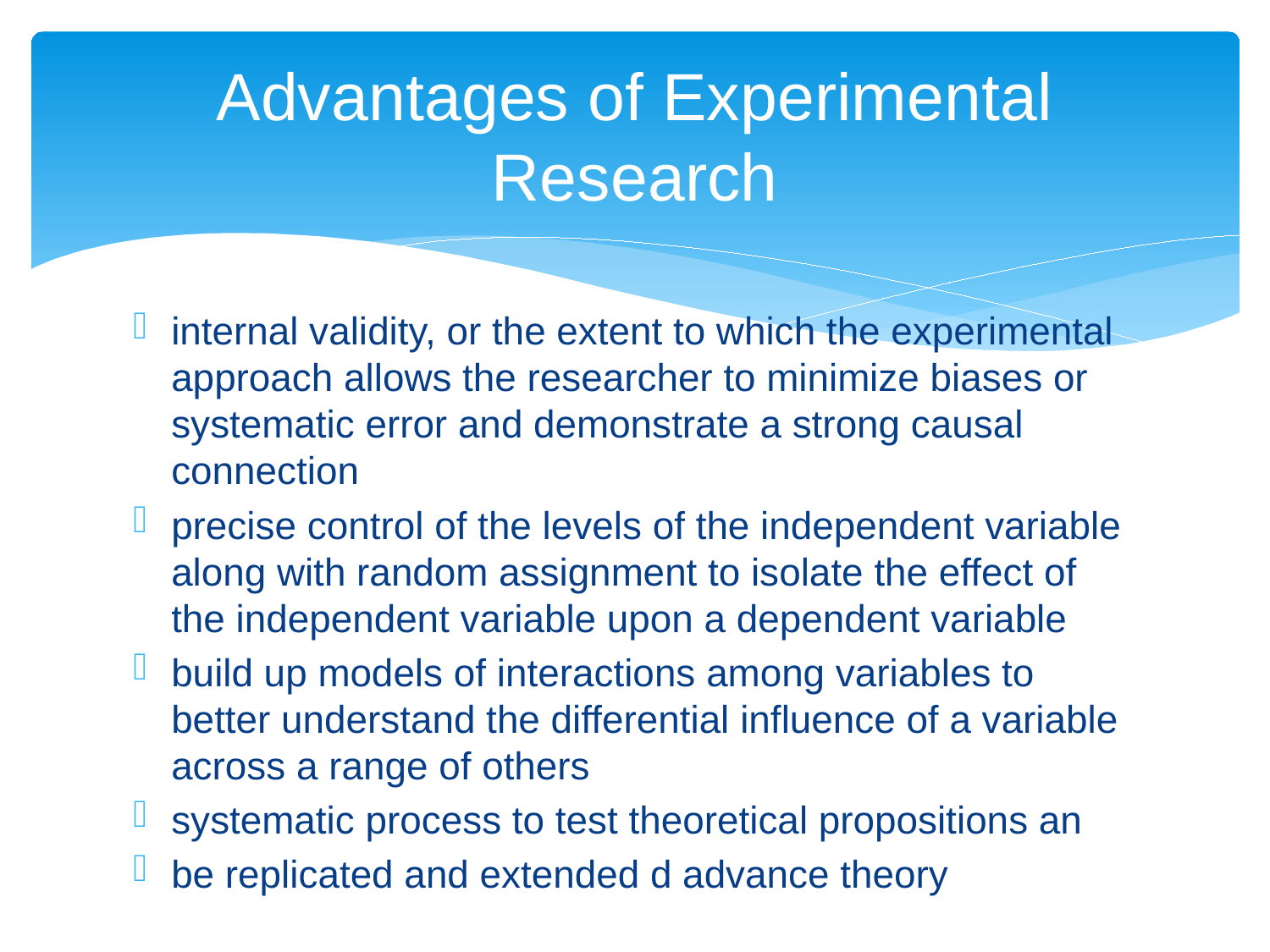

# Advantages of Experimental Research
internal validity, or the extent to which the experimental approach allows the researcher to minimize biases or systematic error and demonstrate a strong causal connection
precise control of the levels of the independent variable along with random assignment to isolate the effect of the independent variable upon a dependent variable
build up models of interactions among variables to better understand the differential influence of a variable across a range of others
systematic process to test theoretical propositions an
be replicated and extended d advance theory